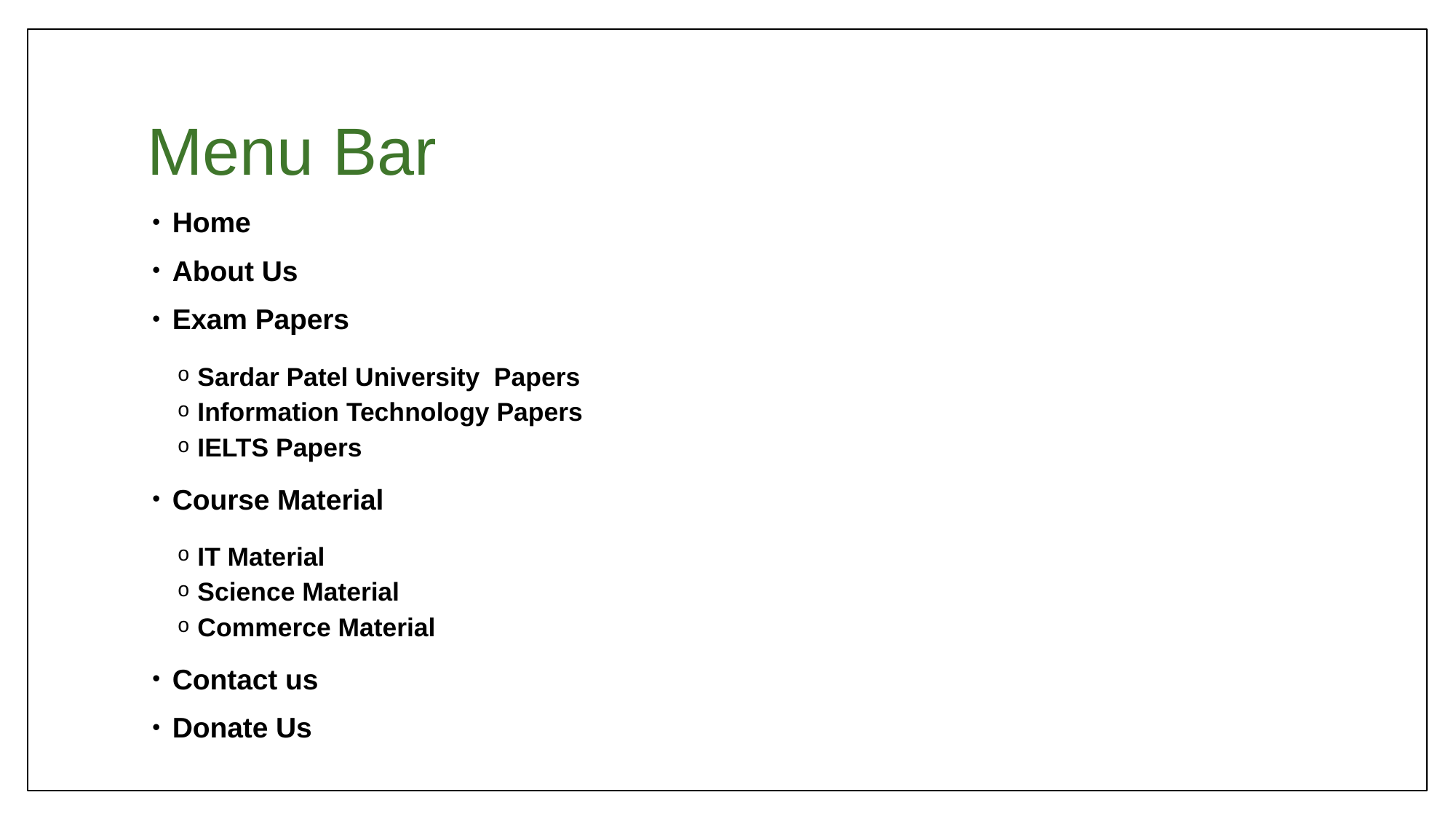

# Menu Bar
Home
About Us
Exam Papers
Sardar Patel University  Papers
Information Technology Papers
IELTS Papers
Course Material
IT Material
Science Material
Commerce Material
Contact us
Donate Us